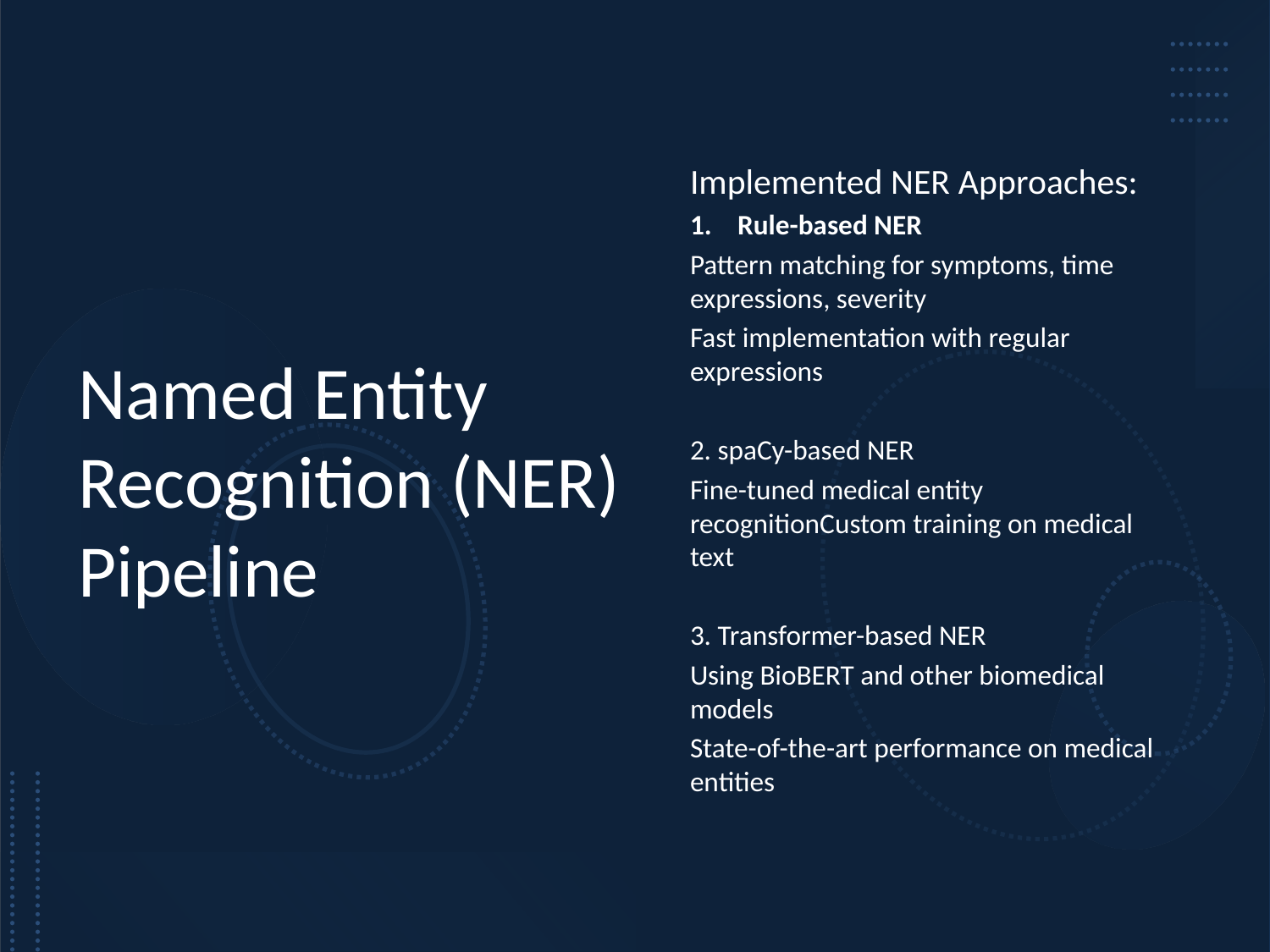

# Named Entity Recognition (NER) Pipeline
Implemented NER Approaches:
Rule-based NER
Pattern matching for symptoms, time expressions, severity
Fast implementation with regular expressions

2. spaCy-based NER
Fine-tuned medical entity recognitionCustom training on medical text

3. Transformer-based NER
Using BioBERT and other biomedical models
State-of-the-art performance on medical entities